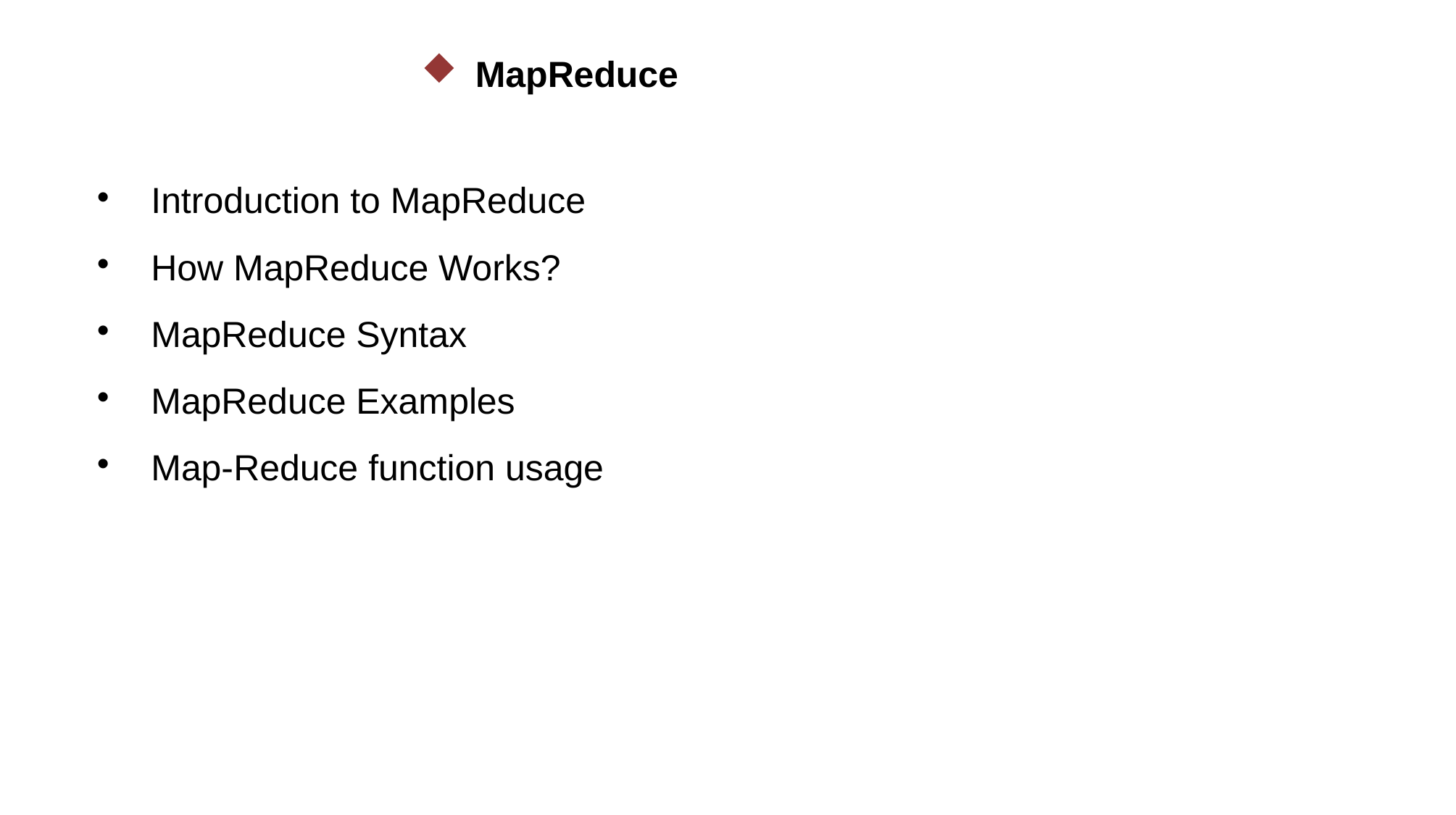

MapReduce
Introduction to MapReduce
How MapReduce Works?
MapReduce Syntax
MapReduce Examples
Map-Reduce function usage